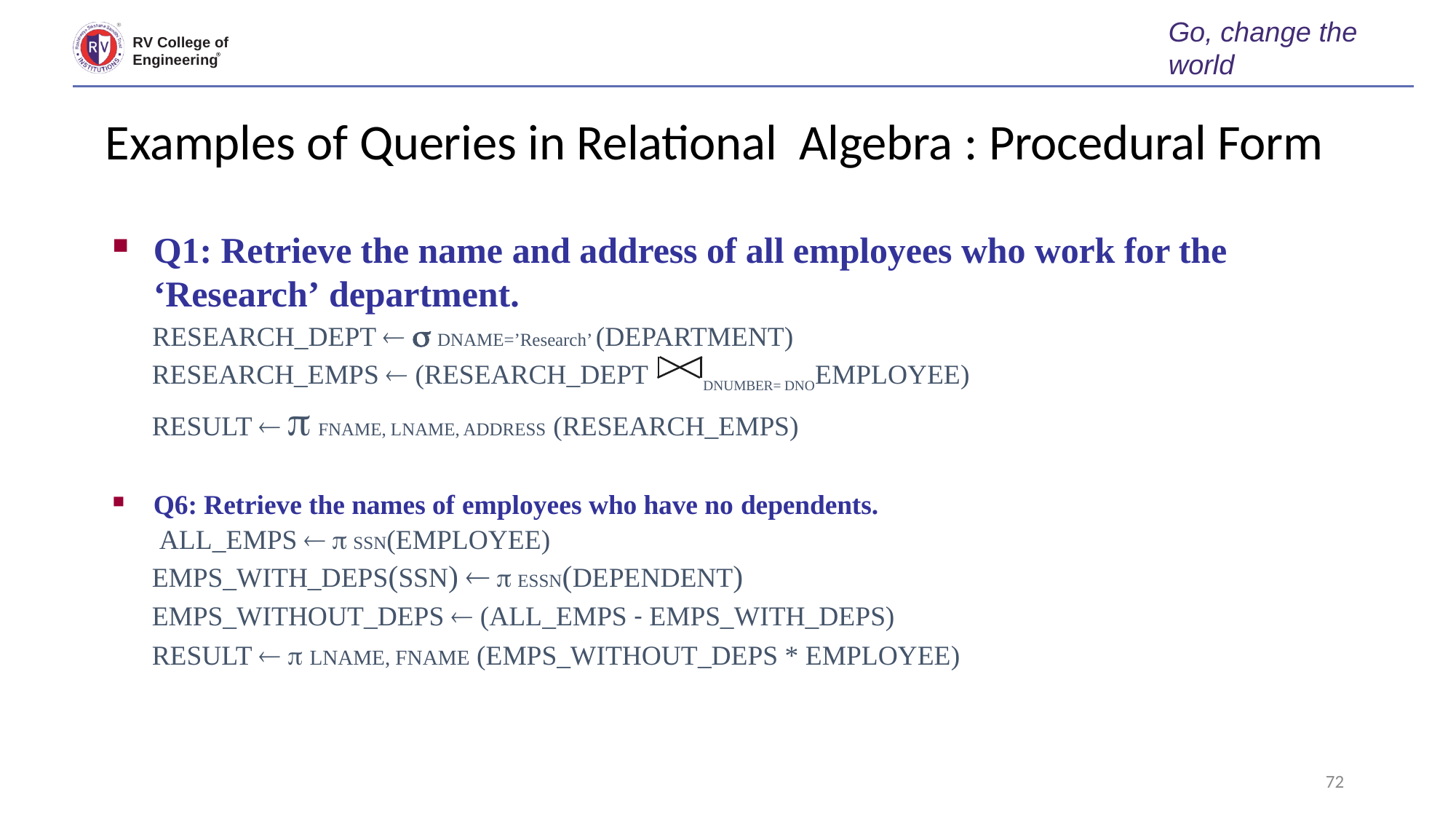

Go, change the world

RV College of
Engineering

# Examples of Queries in Relational  Algebra : Procedural Form

Q1: Retrieve the name and address of all employees who work for the  ‘Research’ department.
      RESEARCH_DEPT ← σ DNAME=’Research’ (DEPARTMENT)
	RESEARCH_EMPS ← (RESEARCH_DEPT        DNUMBER= DNOEMPLOYEE)
	RESULT ← π FNAME, LNAME, ADDRESS (RESEARCH_EMPS)

Q6: Retrieve the names of employees who have no dependents.
       ALL_EMPS ← π SSN(EMPLOYEE)
	EMPS_WITH_DEPS(SSN) ← π ESSN(DEPENDENT)
	EMPS_WITHOUT_DEPS ← (ALL_EMPS - EMPS_WITH_DEPS)
	RESULT ← π LNAME, FNAME (EMPS_WITHOUT_DEPS * EMPLOYEE)

  1:1 relationship type between EMPLOYEE and 	   DEPARTMENT. Employee

72